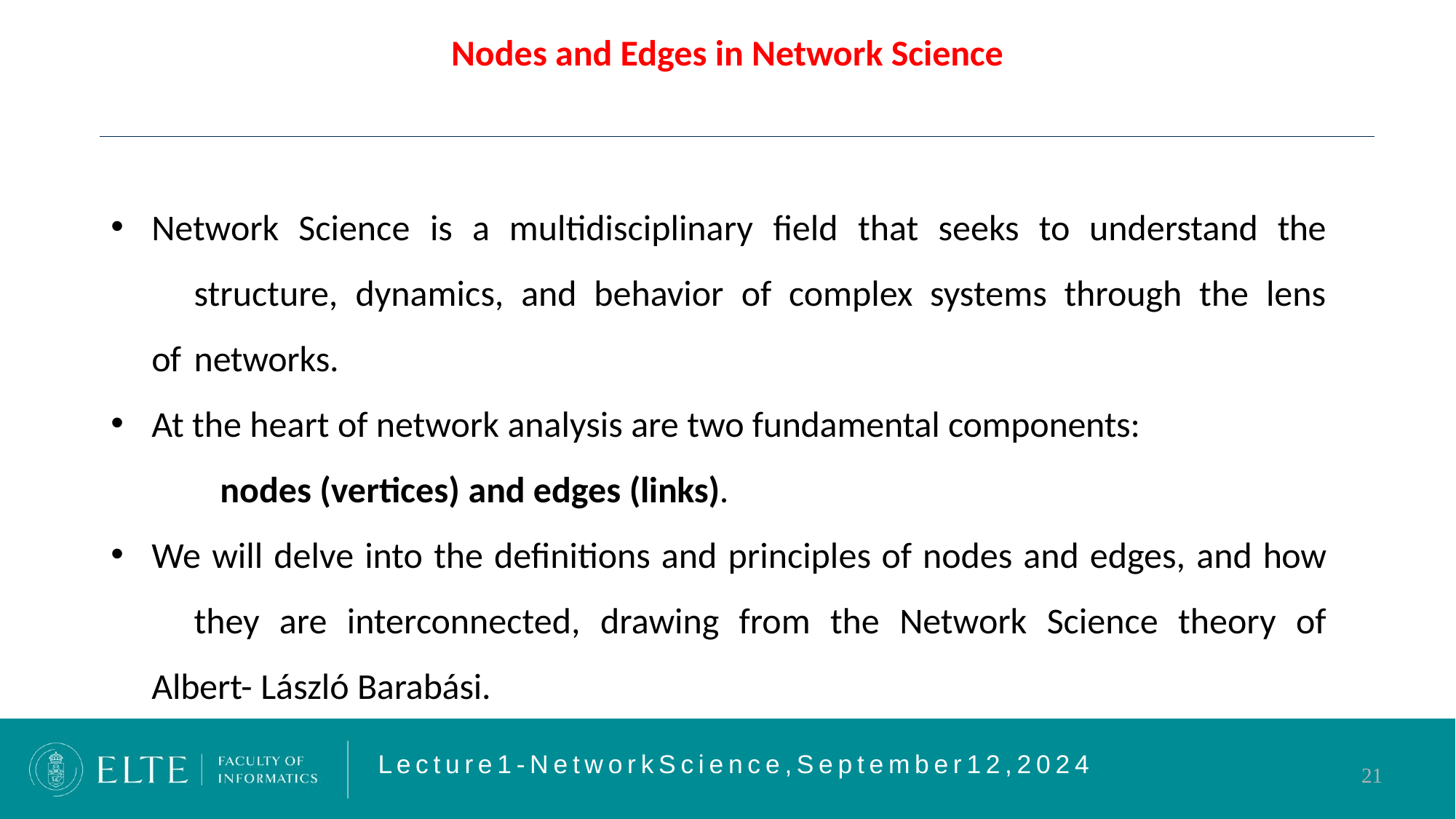

# Nodes and Edges in Network Science

Network  Science  is  a  multidisciplinary  field  that  seeks  to  understand  the 	structure, dynamics, and behavior of complex systems through the lens of 	networks.
At the heart of network analysis are two fundamental components:
nodes (vertices) and edges (links).
We will delve into the definitions and principles of nodes and edges, and how 	they are interconnected, drawing from the Network Science theory of Albert- 	László Barabási.
L e c t u r e 1 - N e t w o r k S c i e n c e , S e p t e m b e r 1 2 , 2 0 2 4
21